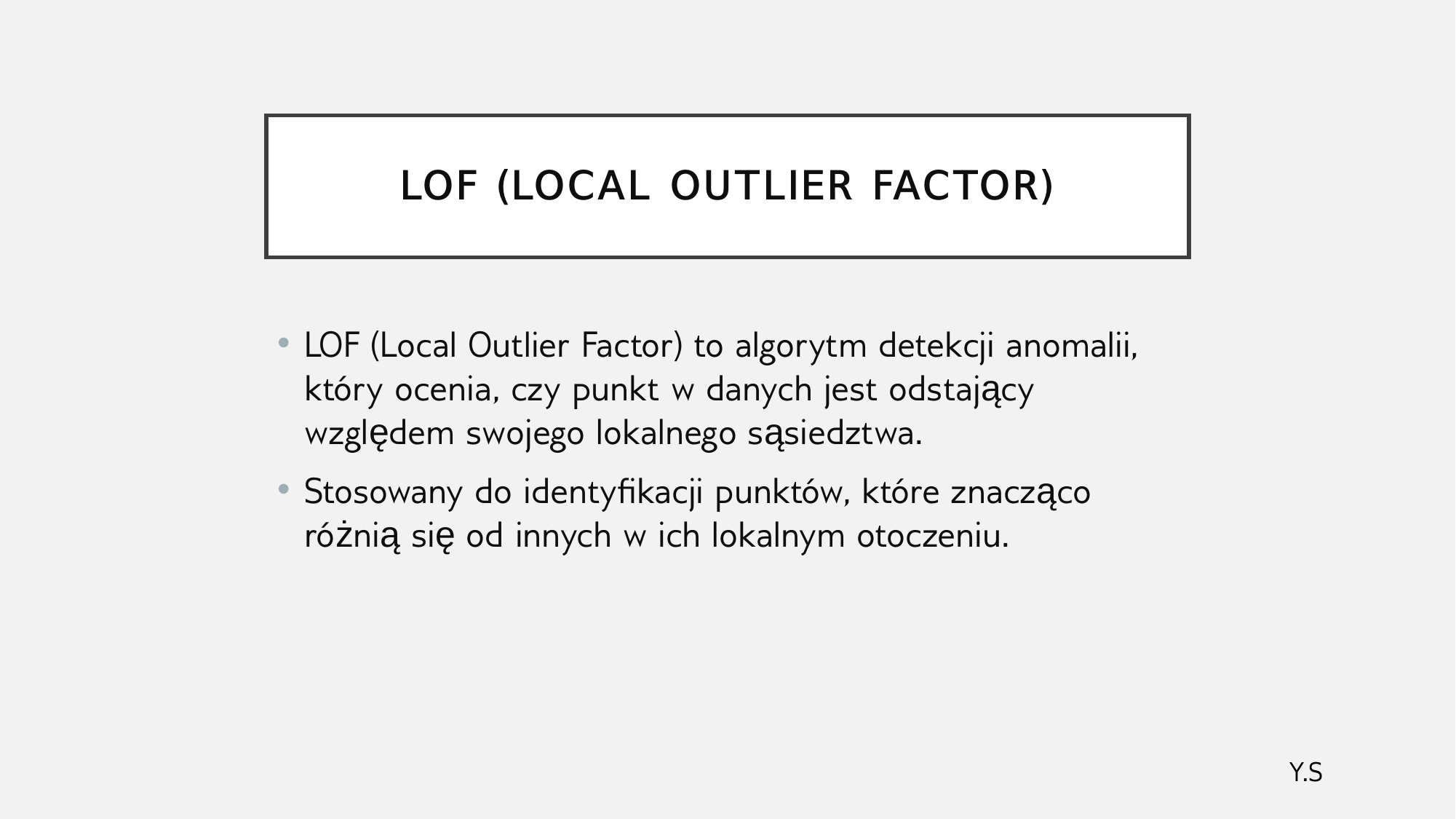

# LOF (Local Outlier Factor)
LOF (Local Outlier Factor) to algorytm detekcji anomalii, który ocenia, czy punkt w danych jest odstający względem swojego lokalnego sąsiedztwa.
Stosowany do identyfikacji punktów, które znacząco różnią się od innych w ich lokalnym otoczeniu.

Y.S